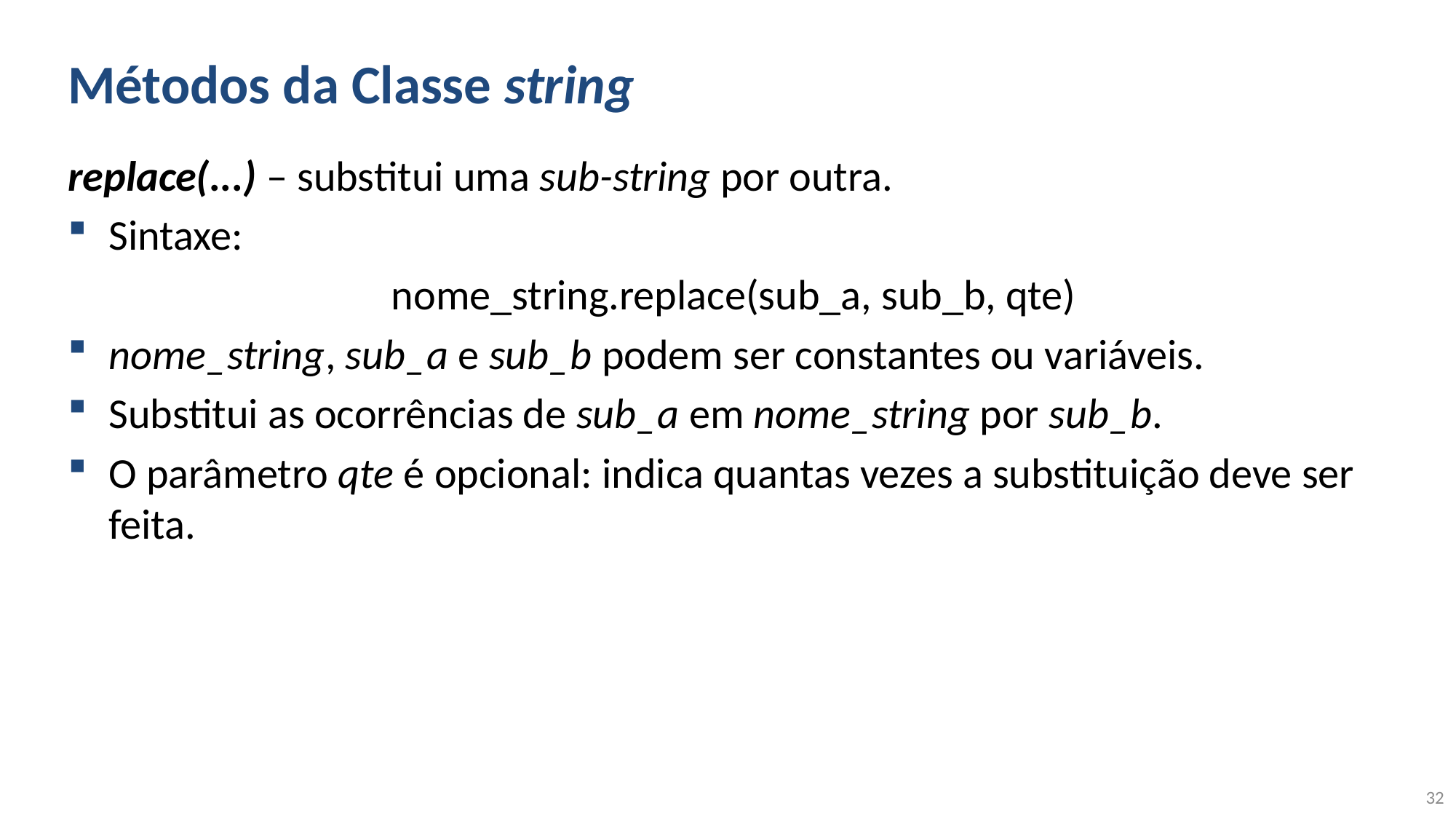

# Métodos da Classe string
replace(...) – substitui uma sub-string por outra.
Sintaxe:
nome_string.replace(sub_a, sub_b, qte)
nome_string, sub_a e sub_b podem ser constantes ou variáveis.
Substitui as ocorrências de sub_a em nome_string por sub_b.
O parâmetro qte é opcional: indica quantas vezes a substituição deve ser feita.
32